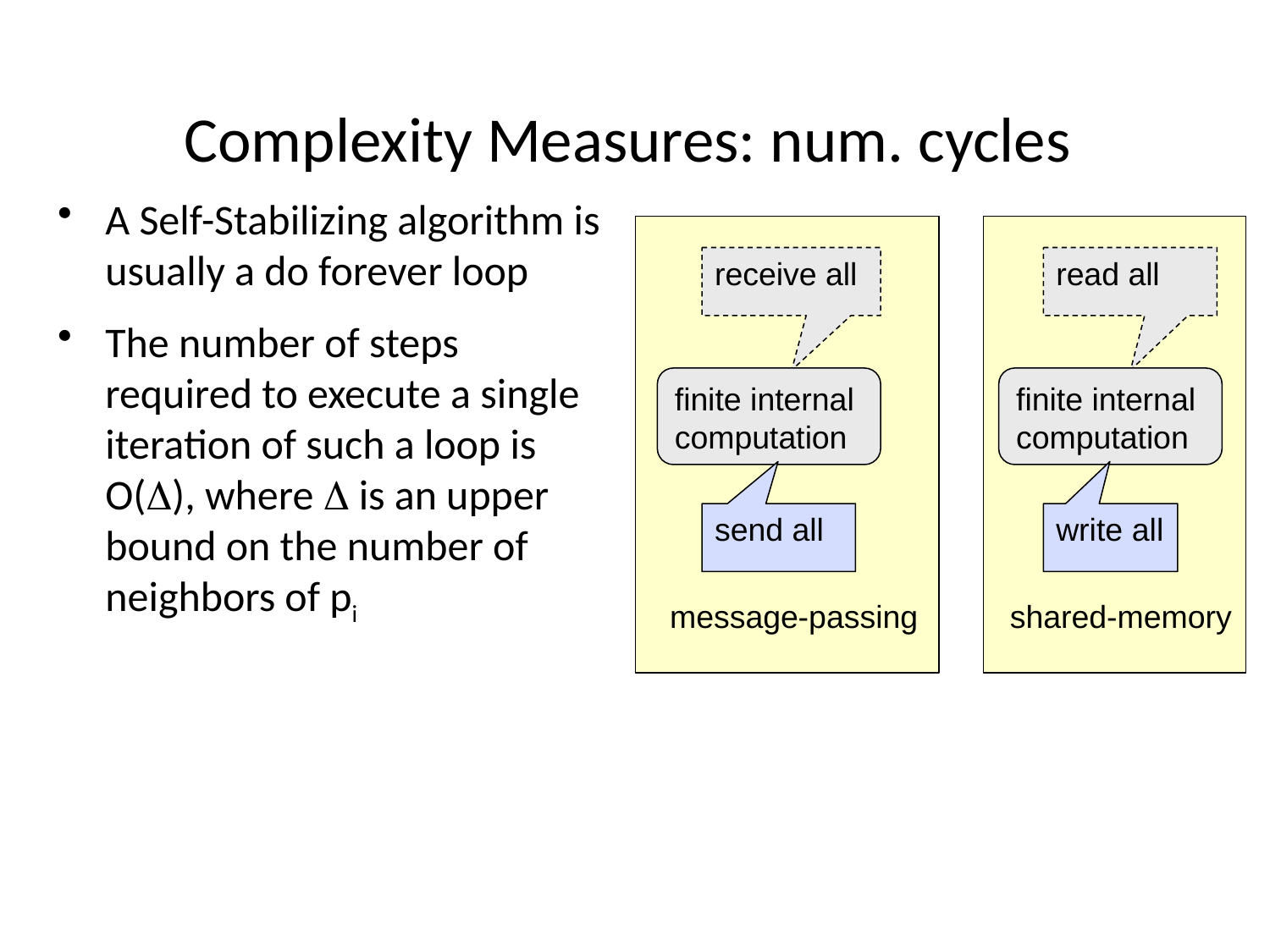

# Complexity Measures: num. cycles

A Self-Stabilizing algorithm is usually a do forever loop
The number of steps required to execute a single iteration of such a loop is O(Δ), where Δ is an upper bound on the number of neighbors of pi

receive all
finite internal computation
send all
message-passing

read all
finite internal computation
write all
shared-memory
2-48